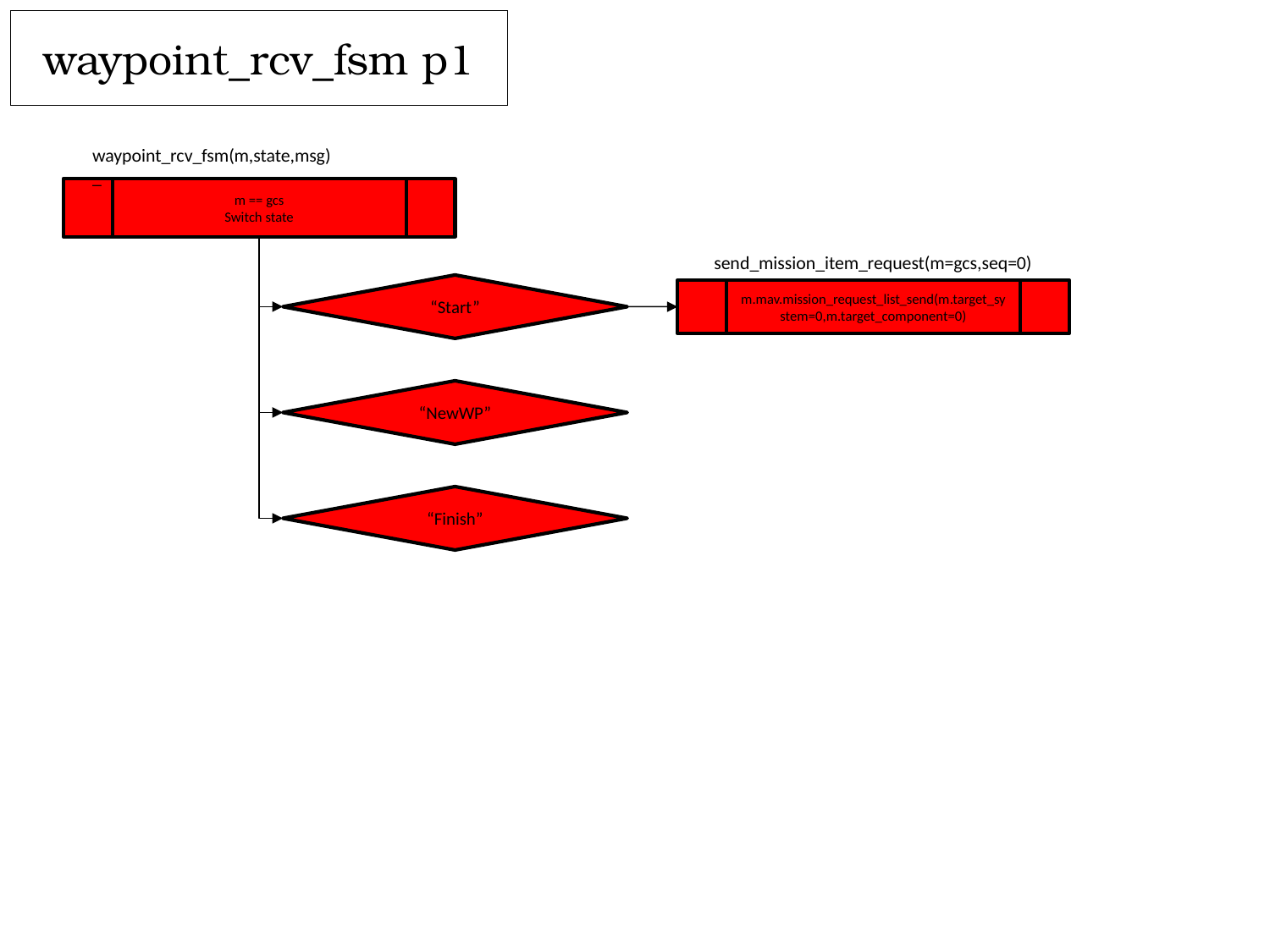

# waypoint_rcv_fsm p1
waypoint_rcv_fsm(m,state,msg)
_
m == gcs
Switch state
send_mission_item_request(m=gcs,seq=0)
“Start”
m.mav.mission_request_list_send(m.target_system=0,m.target_component=0)
“NewWP”
“Finish”